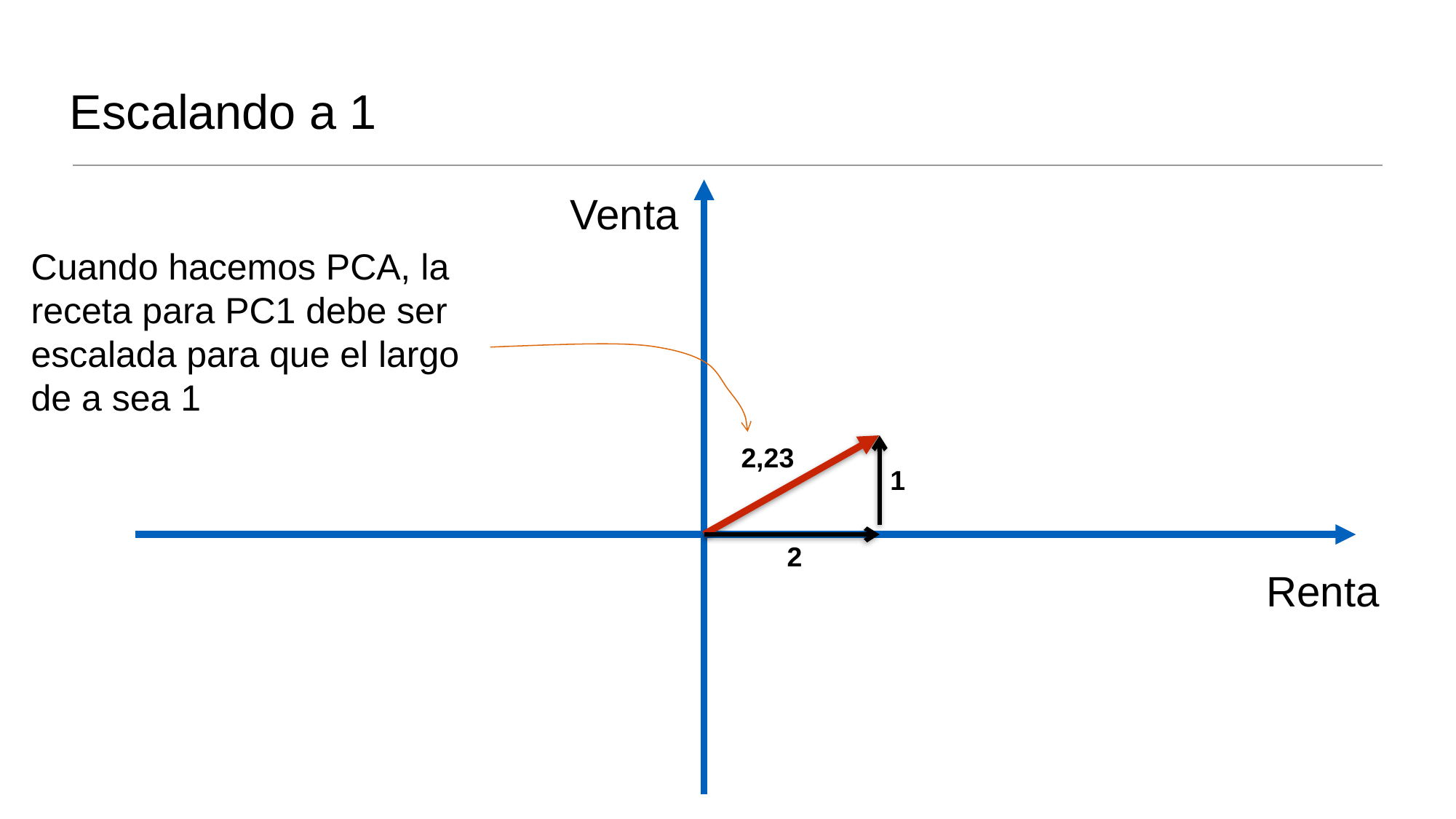

# Escalando a 1
Venta
Renta
Cuando hacemos PCA, la receta para PC1 debe ser escalada para que el largo de a sea 1

2,23
1
2